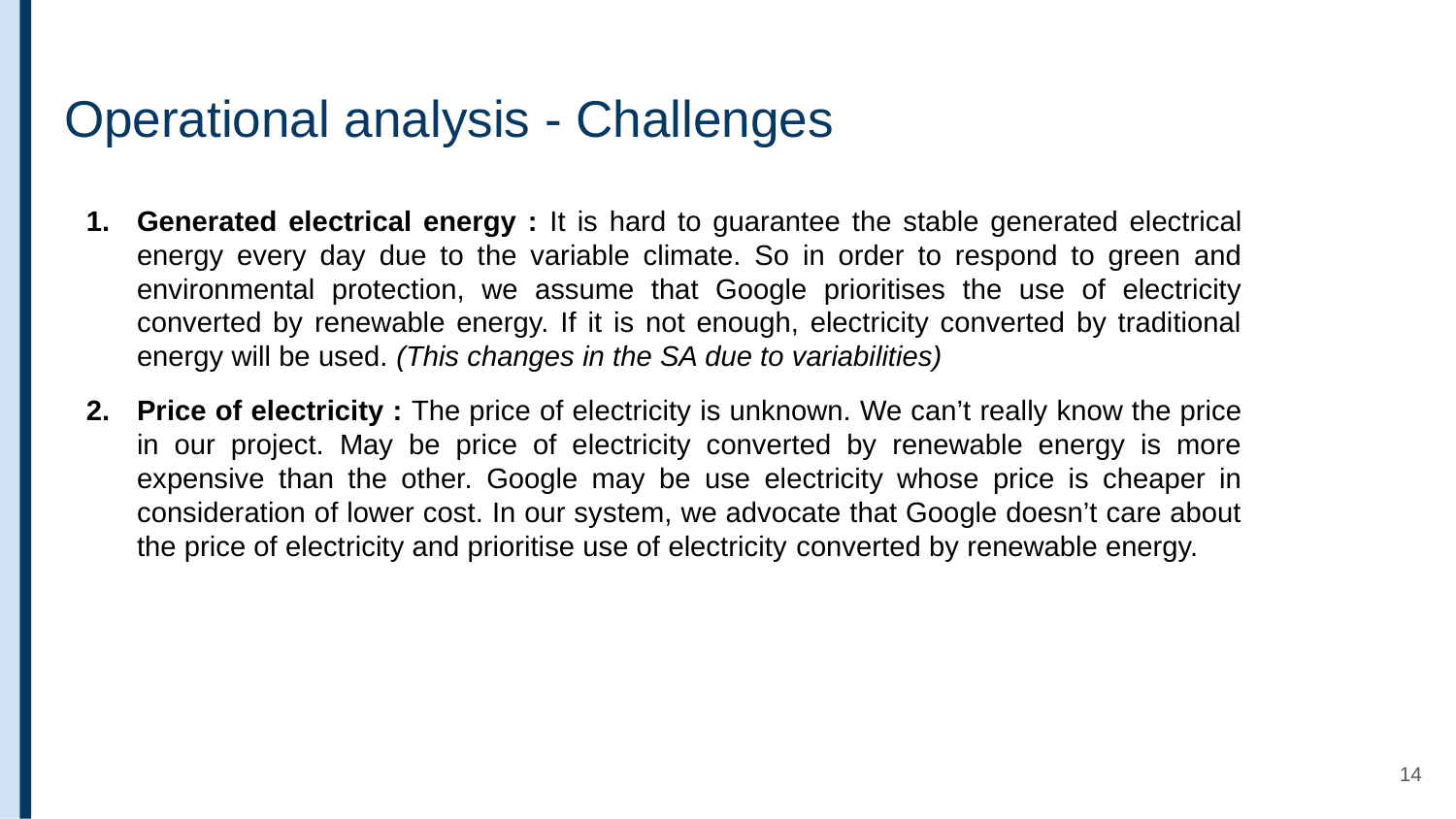

# Operational analysis - Challenges
Generated electrical energy : It is hard to guarantee the stable generated electrical energy every day due to the variable climate. So in order to respond to green and environmental protection, we assume that Google prioritises the use of electricity converted by renewable energy. If it is not enough, electricity converted by traditional energy will be used. (This changes in the SA due to variabilities)
Price of electricity : The price of electricity is unknown. We can’t really know the price in our project. May be price of electricity converted by renewable energy is more expensive than the other. Google may be use electricity whose price is cheaper in consideration of lower cost. In our system, we advocate that Google doesn’t care about the price of electricity and prioritise use of electricity converted by renewable energy.

14